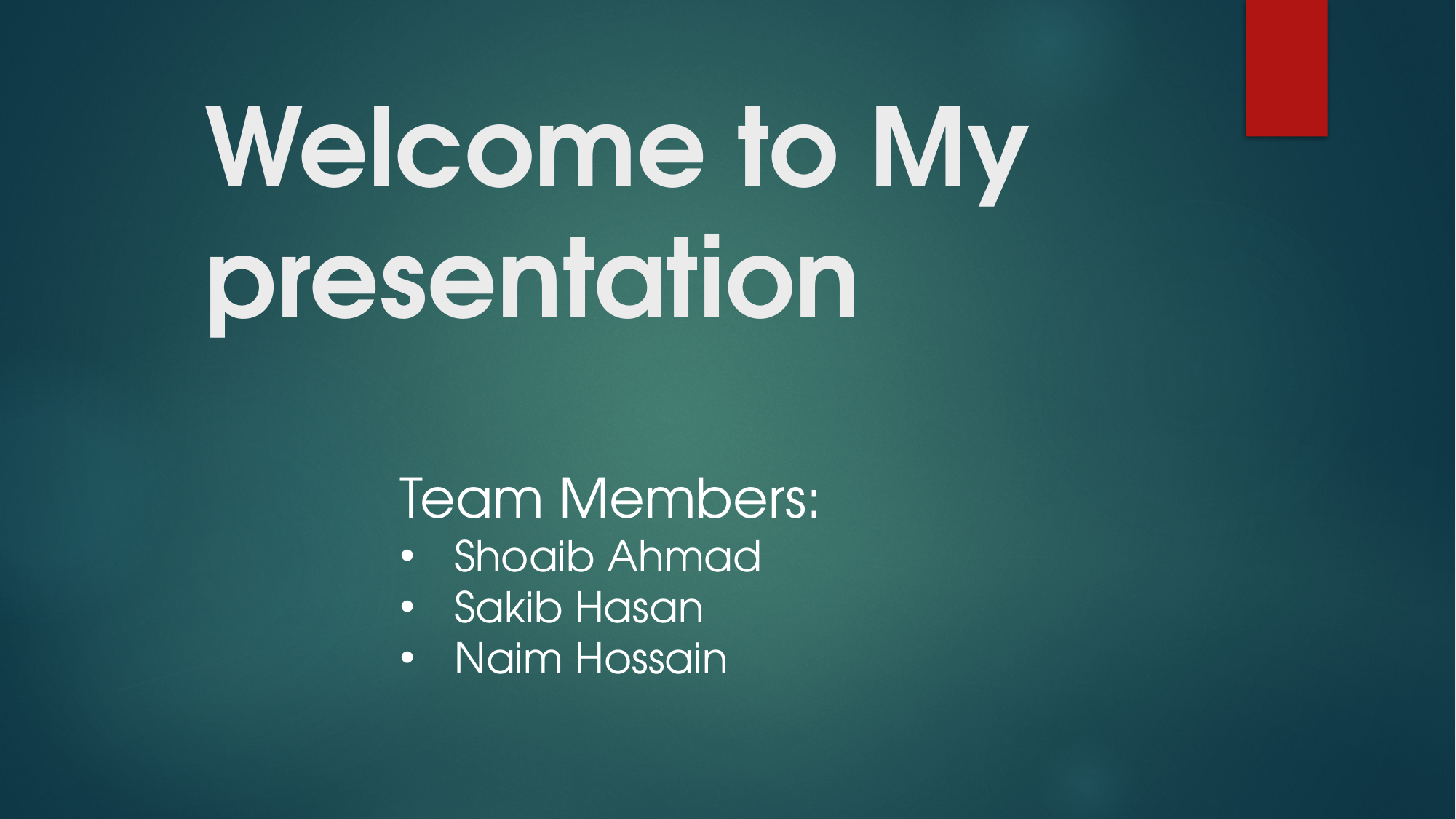

# Welcome to My presentation

Team Members:
Shoaib Ahmad
Sakib Hasan
Naim Hossain